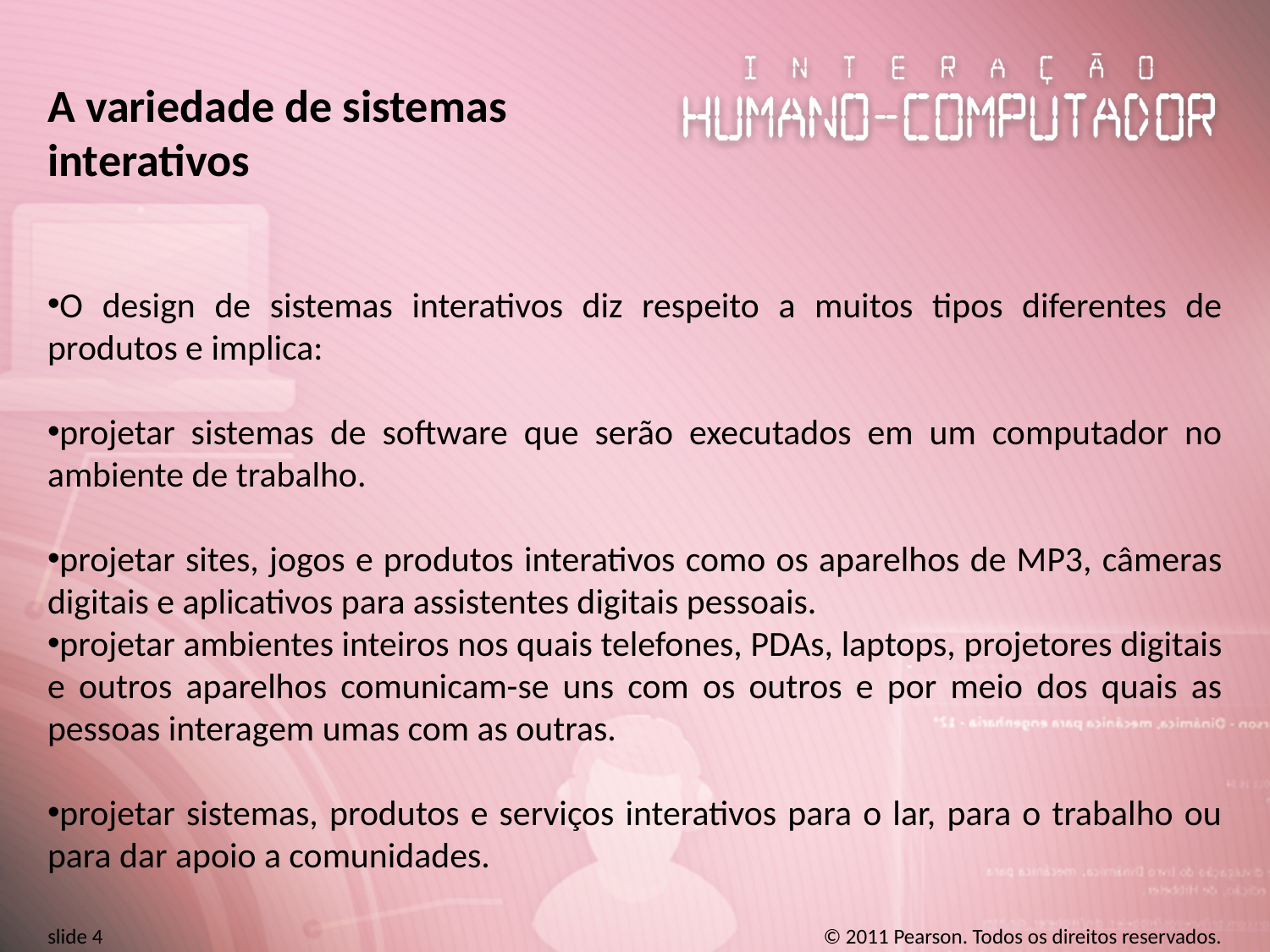

# A variedade de sistemas interativos
O design de sistemas interativos diz respeito a muitos tipos diferentes de produtos e implica:

projetar sistemas de software que serão executados em um computador no ambiente de trabalho.

projetar sites, jogos e produtos interativos como os aparelhos de MP3, câmeras digitais e aplicativos para assistentes digitais pessoais.
projetar ambientes inteiros nos quais telefones, PDAs, laptops, projetores digitais e outros aparelhos comunicam-se uns com os outros e por meio dos quais as pessoas interagem umas com as outras.

projetar sistemas, produtos e serviços interativos para o lar, para o trabalho ou para dar apoio a comunidades.